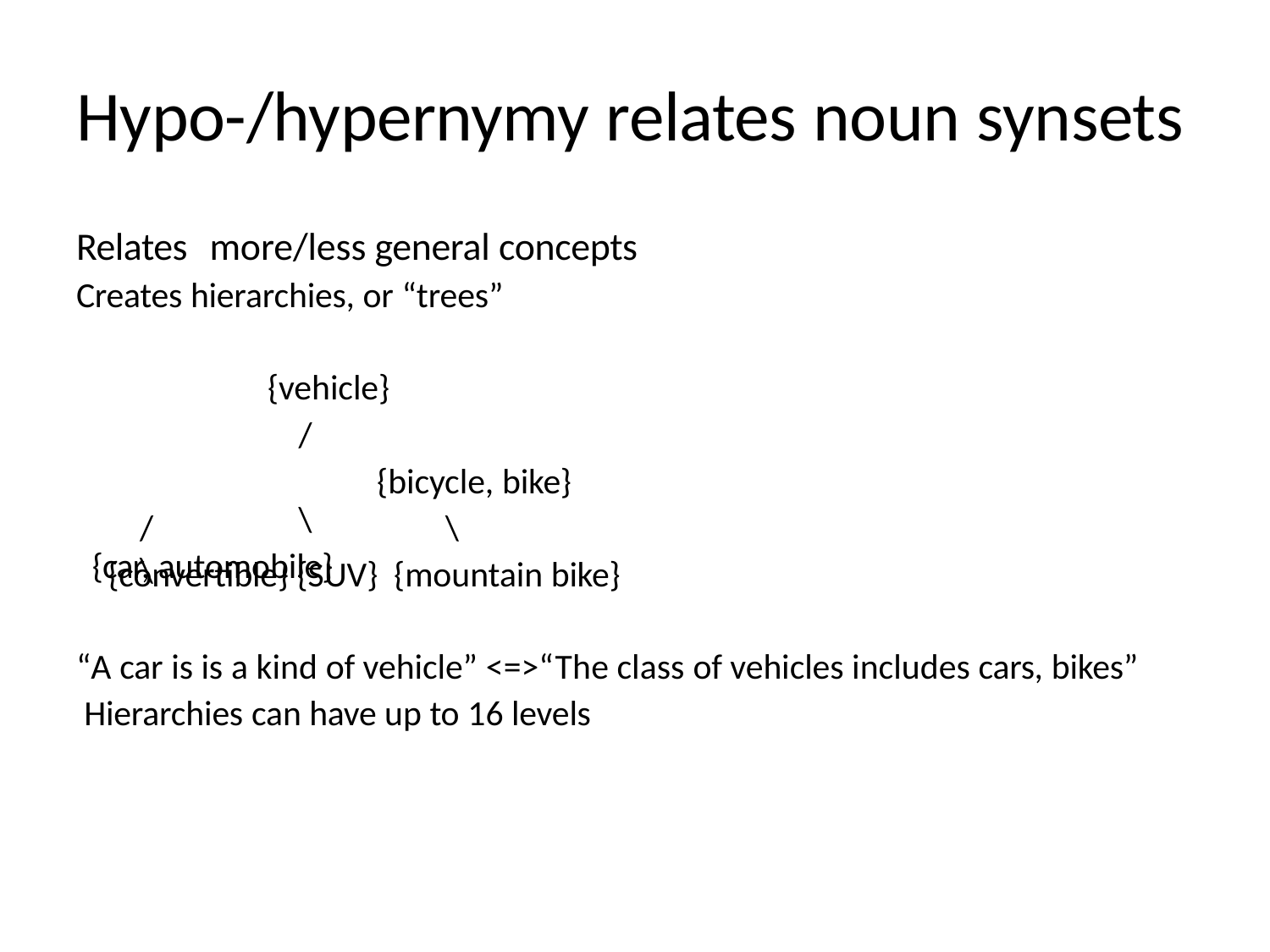

# Hypo-/hypernymy relates noun synsets
Relates	more/less general concepts
Creates hierarchies, or “trees”

{vehicle}
/	\
{car, automobile}
{bicycle, bike}
\
/	\
{convertible} {SUV} {mountain bike}

“A car is is a kind of vehicle” <=>“The class of vehicles includes cars, bikes”  Hierarchies can have up to 16 levels